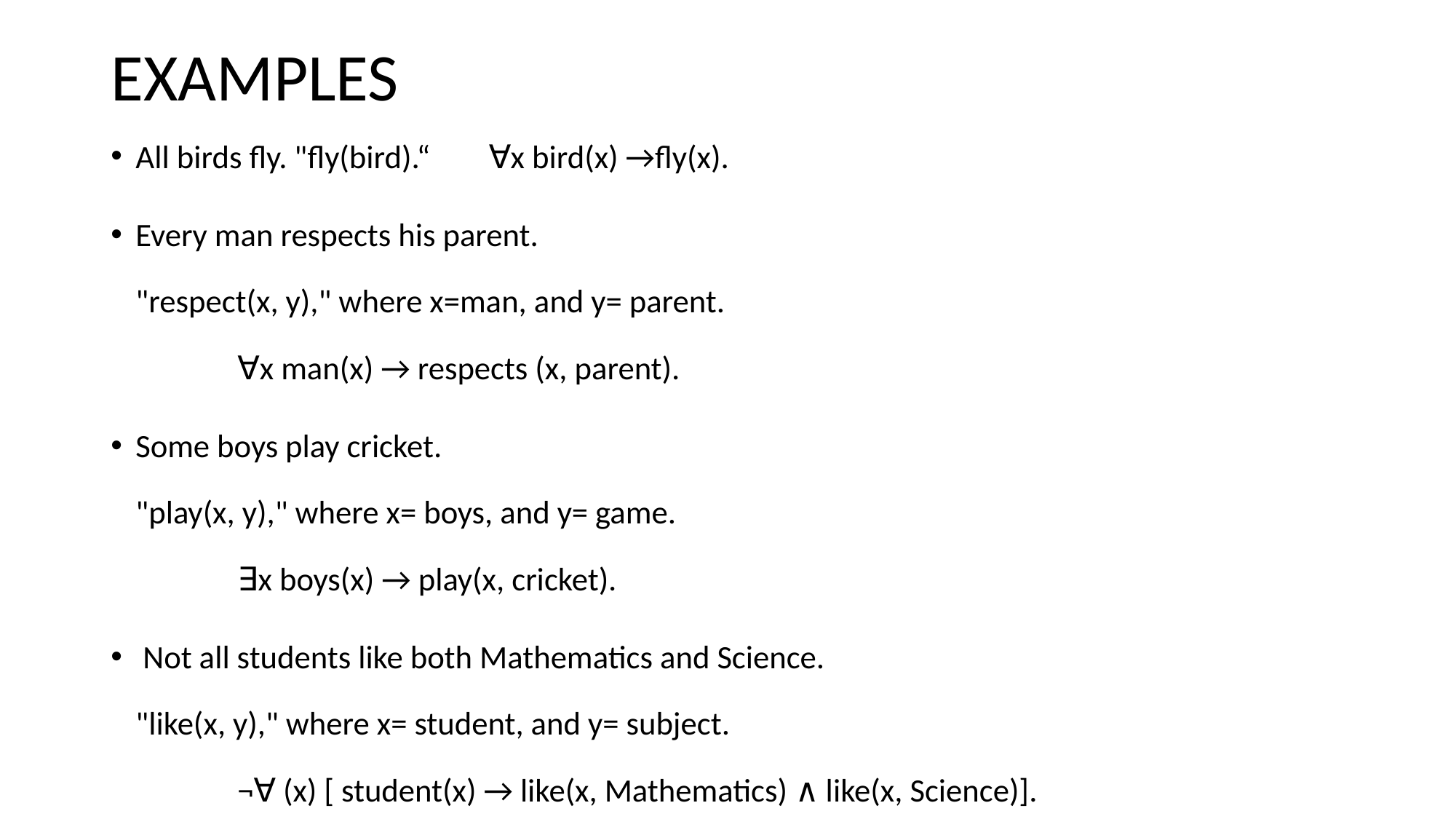

# EXAMPLES
All birds fly. "fly(bird).“        ∀x bird(x) →fly(x).
Every man respects his parent.
"respect(x, y)," where x=man, and y= parent.
              ∀x man(x) → respects (x, parent).
Some boys play cricket.
"play(x, y)," where x= boys, and y= game.
              ∃x boys(x) → play(x, cricket).
 Not all students like both Mathematics and Science.
"like(x, y)," where x= student, and y= subject.
              ¬∀ (x) [ student(x) → like(x, Mathematics) ∧ like(x, Science)].